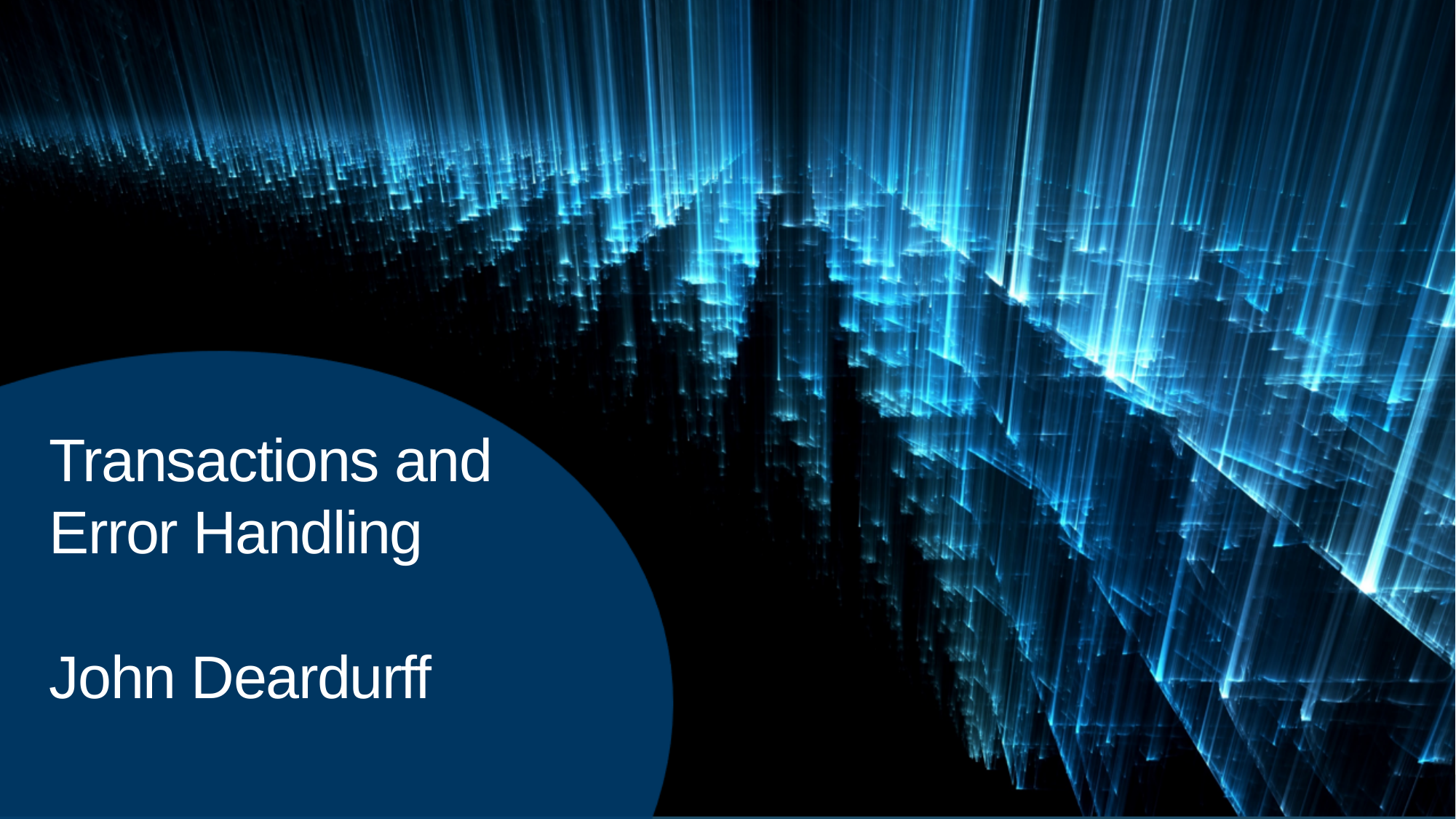

# Transactions and Error Handling John Deardurff